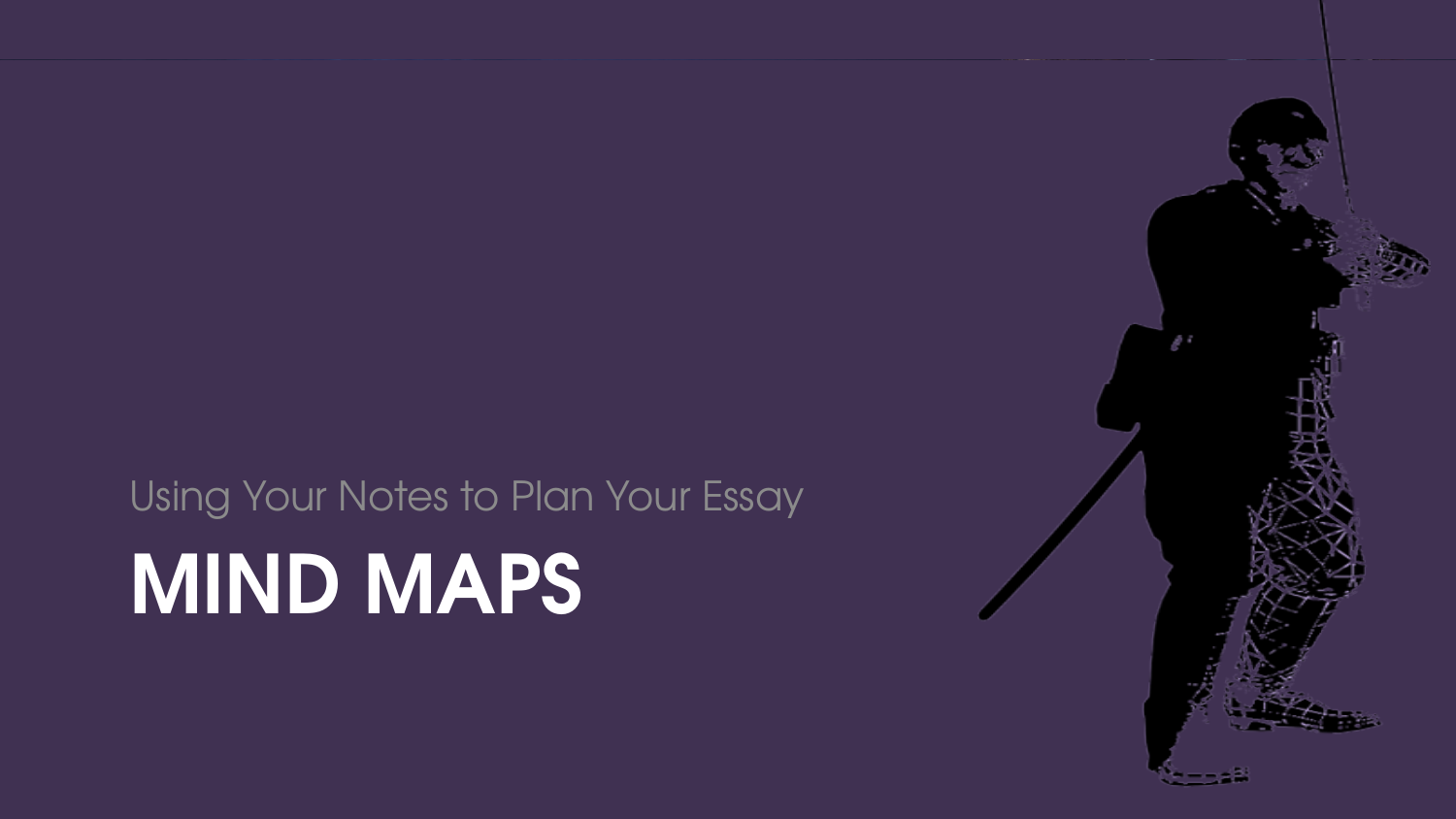

Using Your Notes to Plan Your Essay
# MIND MAPS